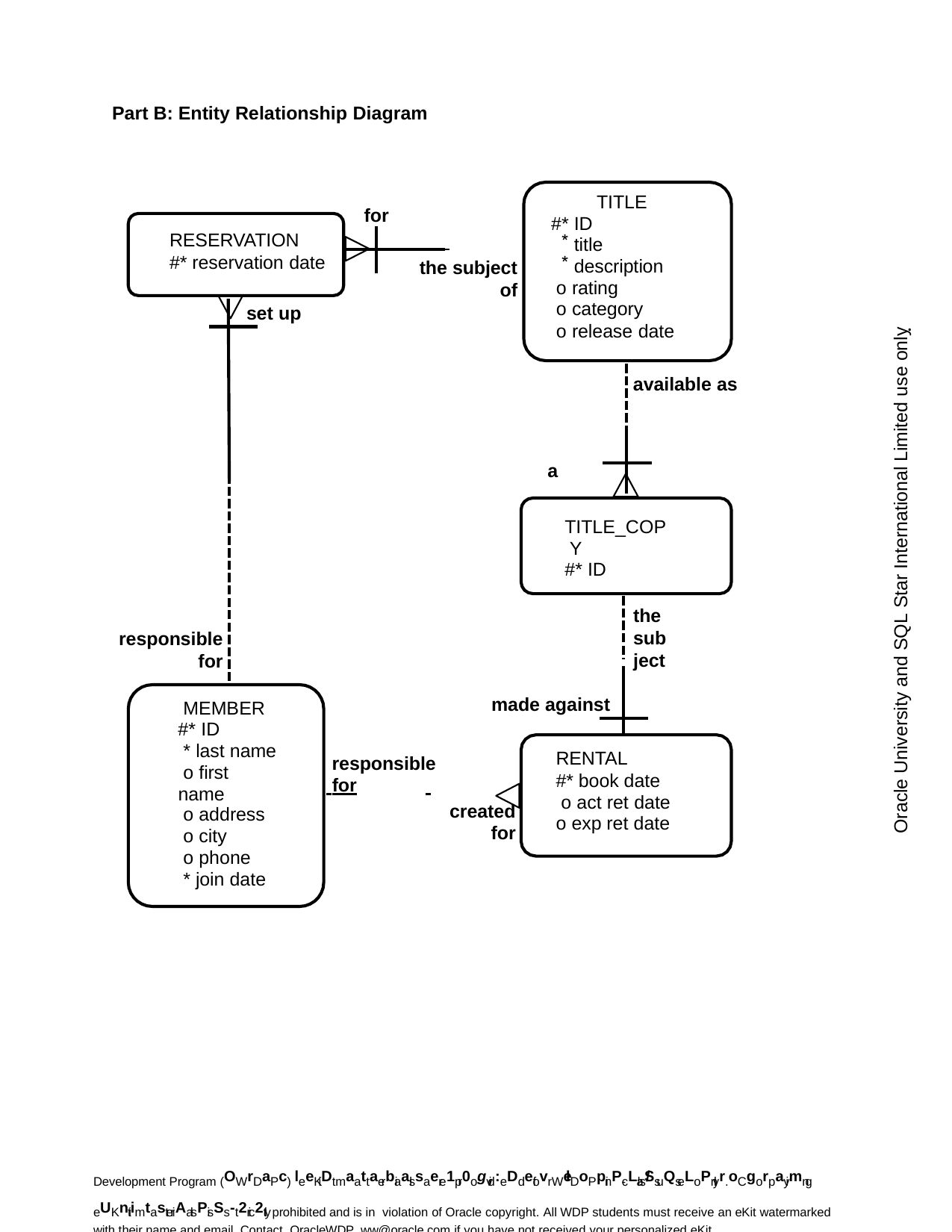

Part B: Entity Relationship Diagram

TITLE
for
#* ID

RESERVATION
#* reservation date

title
description

the subject
of
o rating
o category
o release date

set up
Oracle University and SQL Star International Limited use onlyฺ

available as
a

TITLE_COP  Y
#* ID

the subject

responsible
for

made against
MEMBER  #* ID
* last name  o first name
o address
o city
o phone
* join date

RENTAL
#* book date  o act ret date
o exp ret date
responsible
 for
created
for
Development Program (OWrDaPc) leeKiDt maattaerbiaalssaere 1pr0ogvid:eDd efovr WelDoPpinP-cLlas/Ss uQseLoPnlyr.oCgorpayimng eUKnit imtasteriAalsPisSs-t2ric2tly prohibited and is in  violation of Oracle copyright. All WDP students must receive an eKit watermarked with their name and email. Contact  OracleWDP_ww@oracle.com if you have not received your personalized eKit.